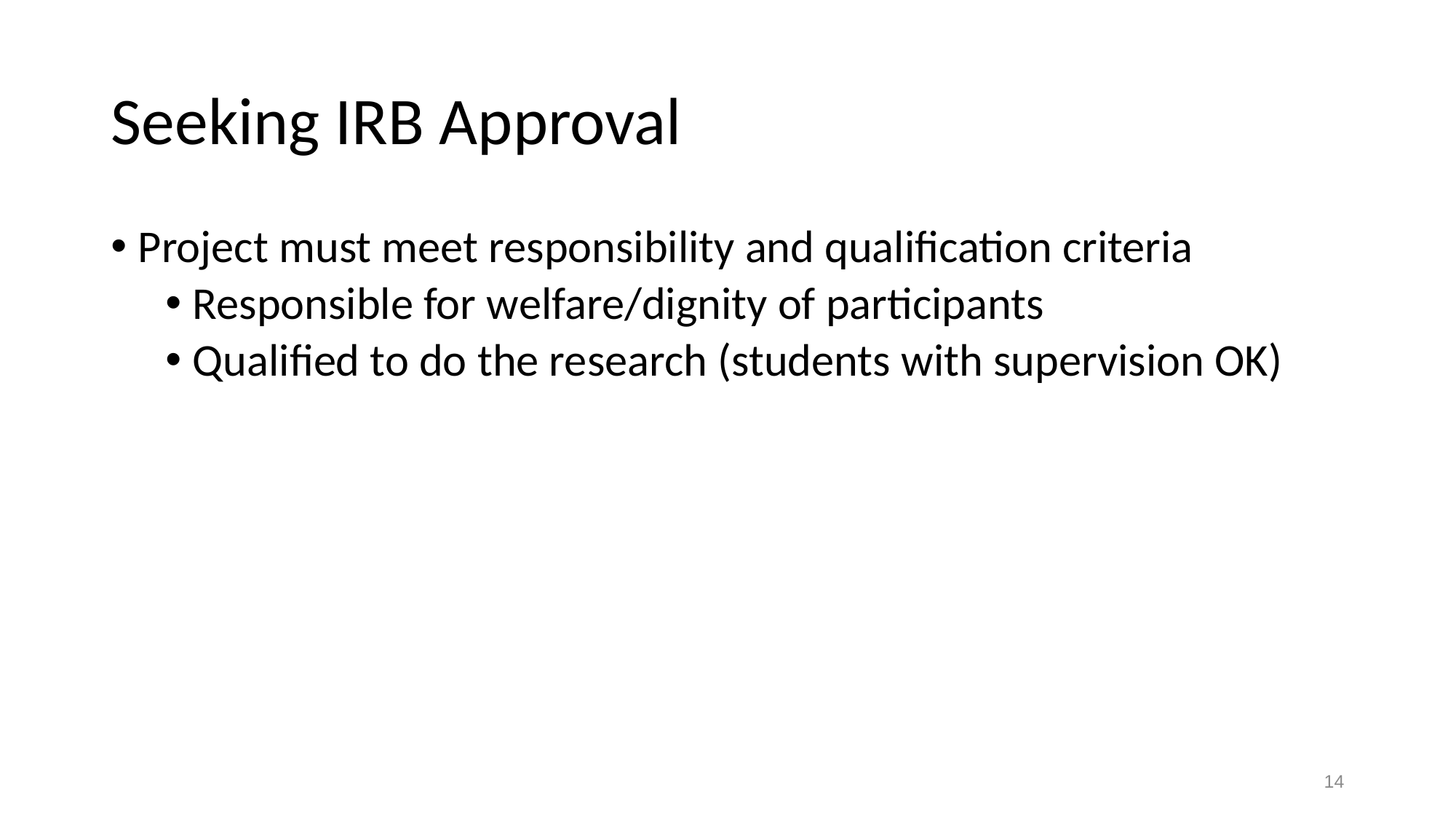

# Seeking IRB Approval
Project must meet responsibility and qualification criteria
Responsible for welfare/dignity of participants
Qualified to do the research (students with supervision OK)
14